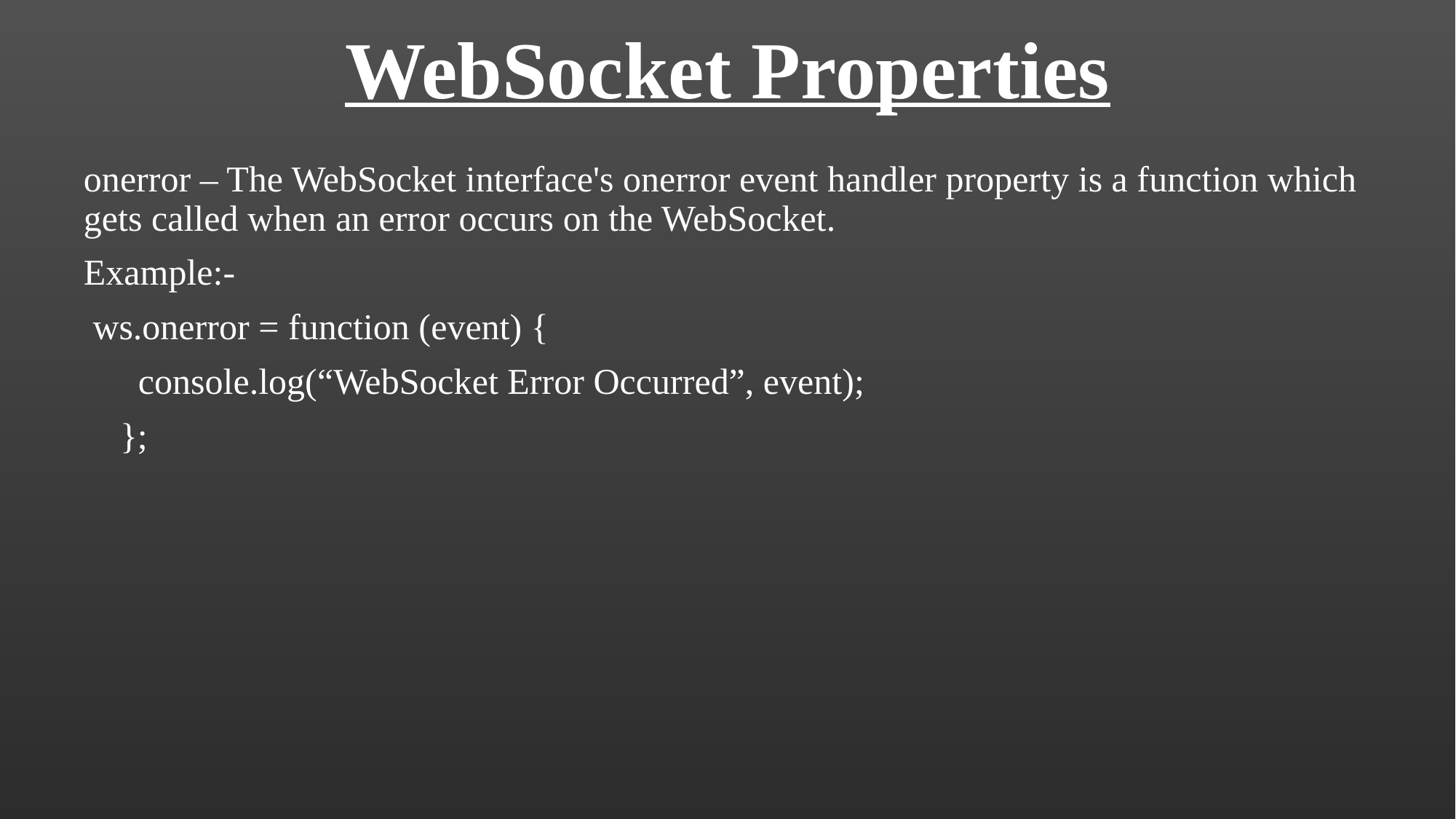

# WebSocket Properties
onerror – The WebSocket interface's onerror event handler property is a function which gets called when an error occurs on the WebSocket.
Example:-
 ws.onerror = function (event) {
      console.log(“WebSocket Error Occurred”, event);
    };